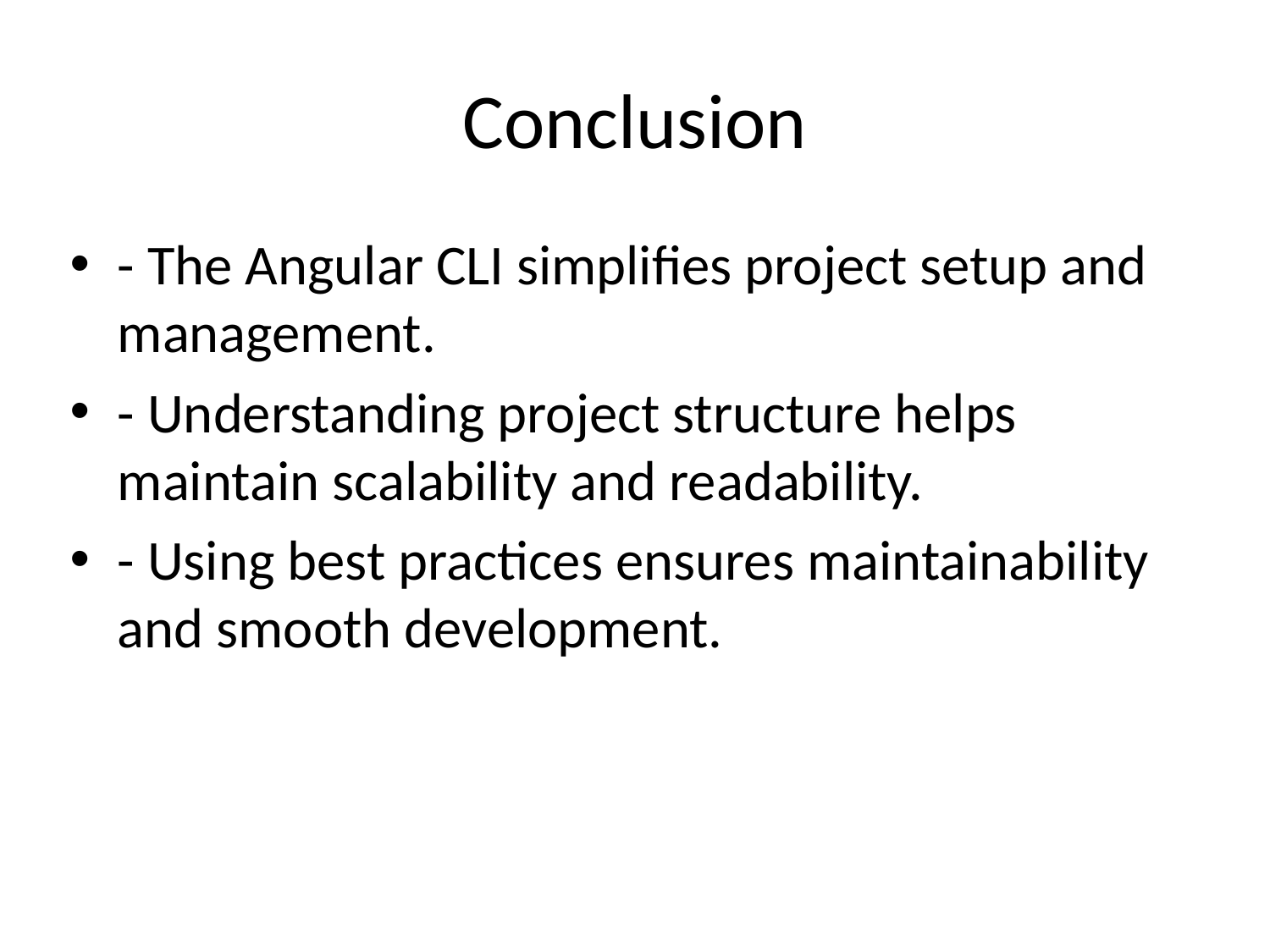

# Conclusion
- The Angular CLI simplifies project setup and management.
- Understanding project structure helps maintain scalability and readability.
- Using best practices ensures maintainability and smooth development.